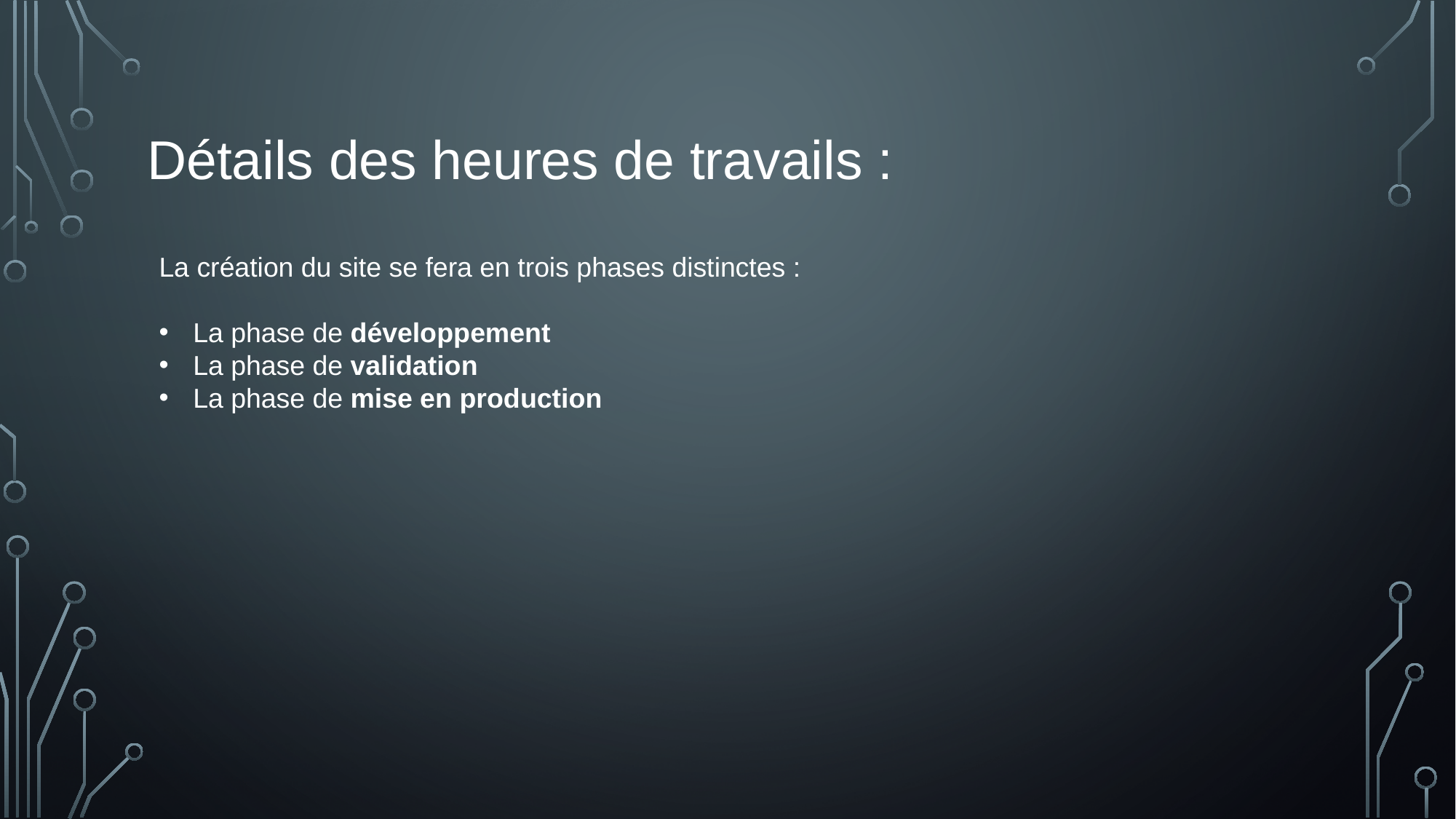

# Détails des heures de travails :
La création du site se fera en trois phases distinctes :

La phase de développement
La phase de validation
La phase de mise en production